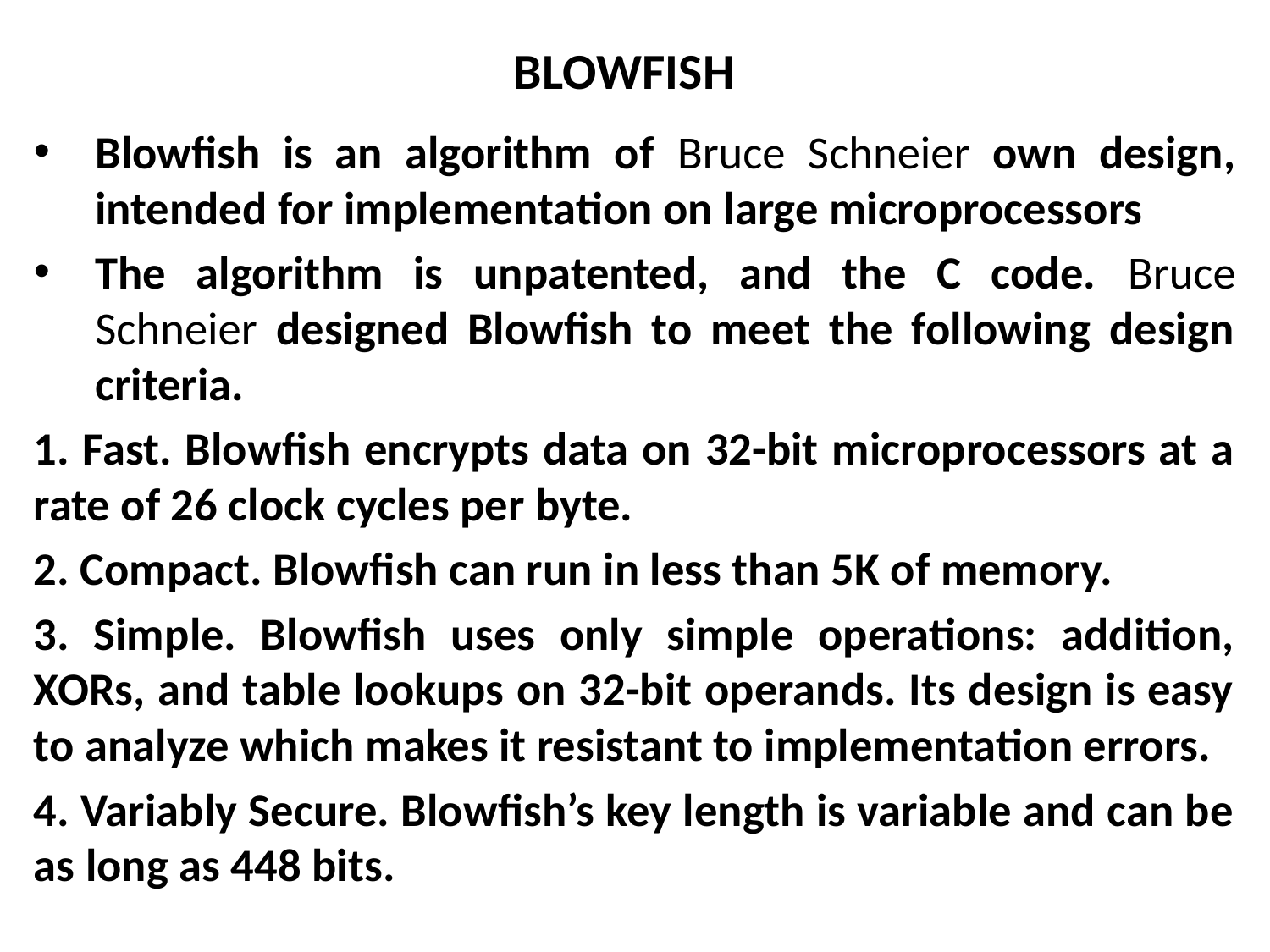

# BLOWFISH
Blowfish is an algorithm of Bruce Schneier own design, intended for implementation on large microprocessors
The algorithm is unpatented, and the C code. Bruce Schneier designed Blowfish to meet the following design criteria.
1. Fast. Blowfish encrypts data on 32-bit microprocessors at a rate of 26 clock cycles per byte.
2. Compact. Blowfish can run in less than 5K of memory.
3. Simple. Blowfish uses only simple operations: addition, XORs, and table lookups on 32-bit operands. Its design is easy to analyze which makes it resistant to implementation errors.
4. Variably Secure. Blowfish’s key length is variable and can be as long as 448 bits.